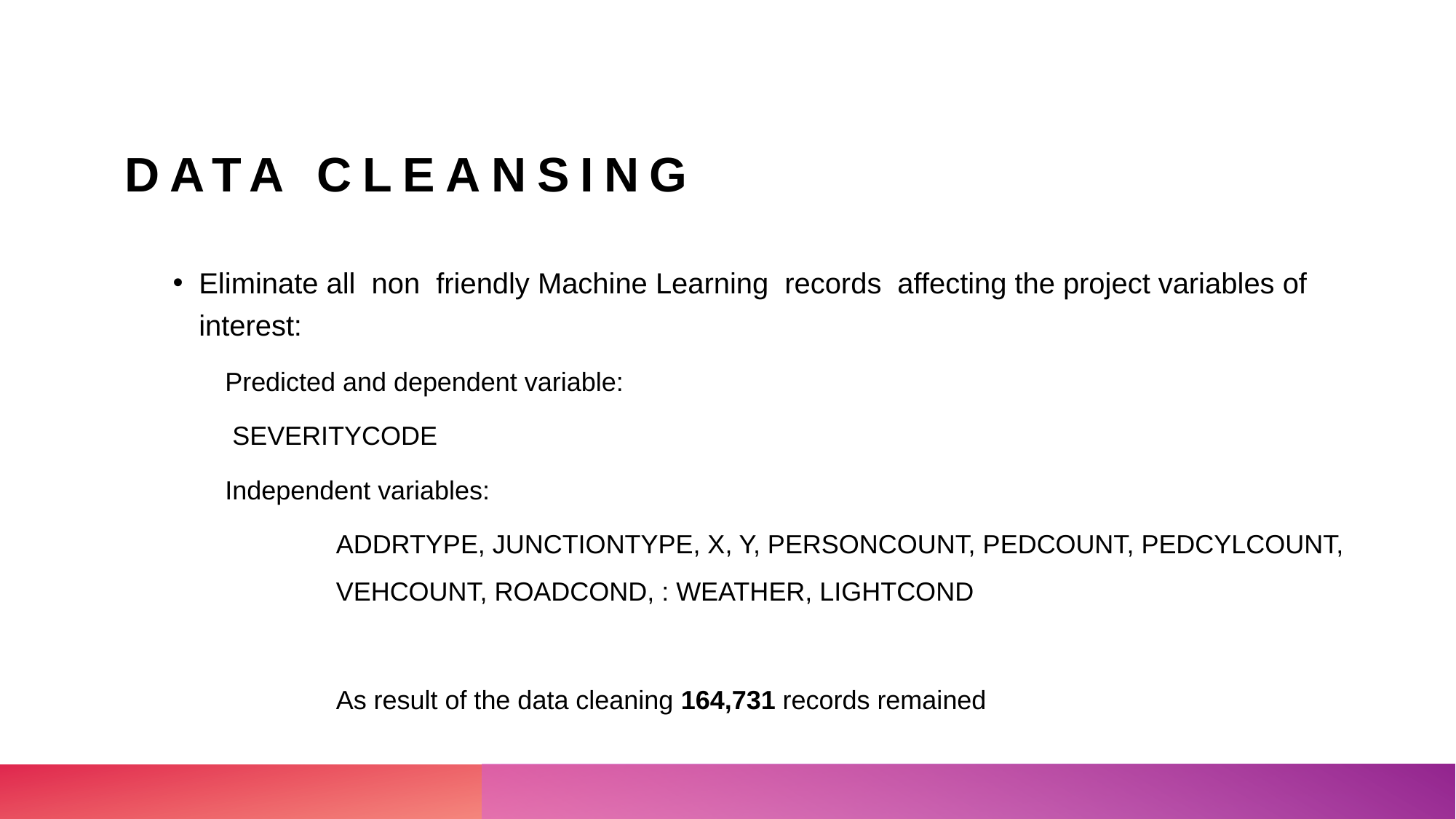

# Data CLEANSING

Eliminate all  non  friendly Machine Learning  records  affecting the project variables of interest:
Predicted and dependent variable:
	 SEVERITYCODE
Independent variables:
ADDRTYPE, JUNCTIONTYPE, X, Y, PERSONCOUNT, PEDCOUNT, PEDCYLCOUNT, VEHCOUNT, ROADCOND, : WEATHER, LIGHTCOND

As result of the data cleaning 164,731 records remained